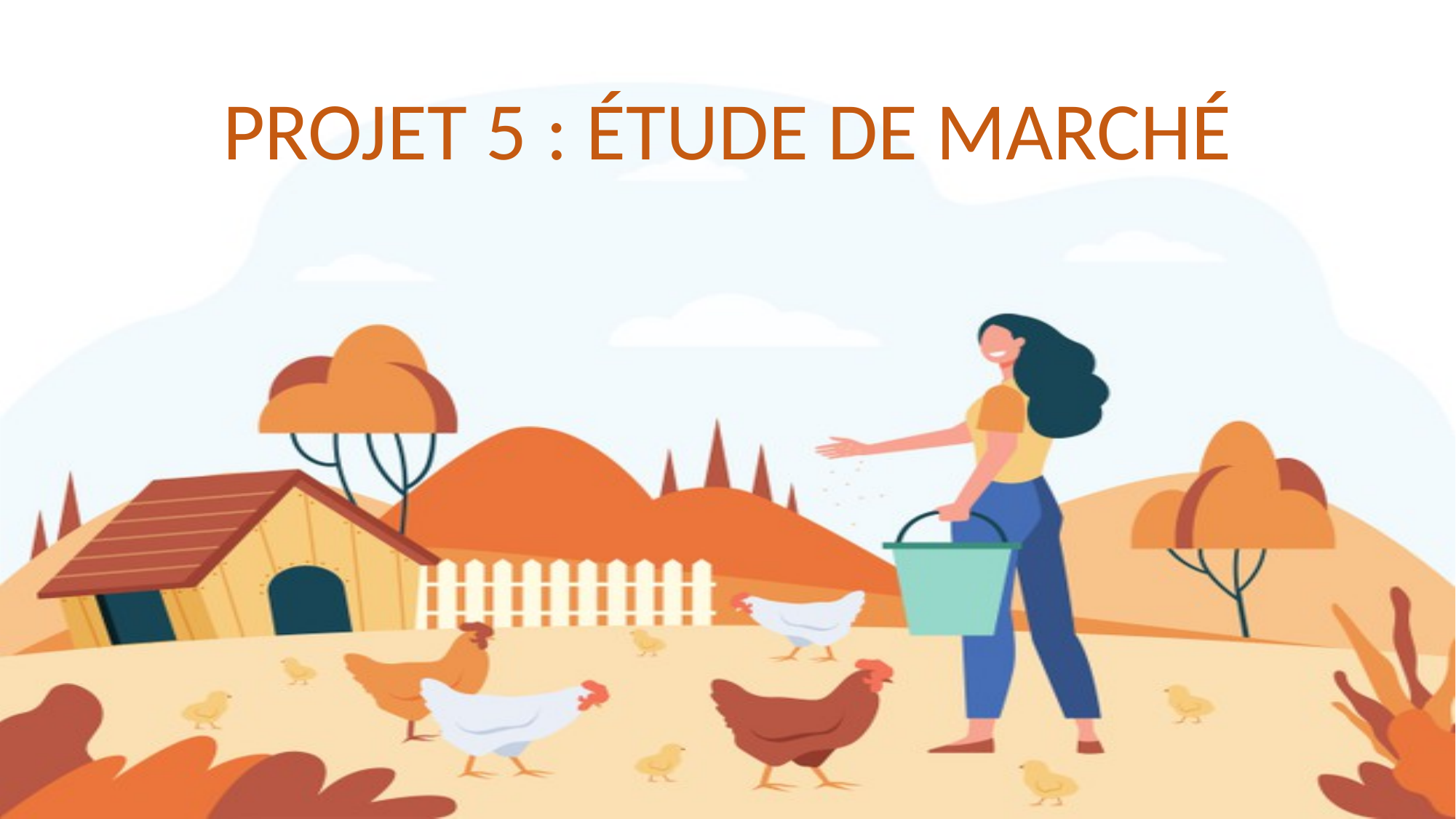

# PROJET 5 : ÉTUDE DE MARCHÉ